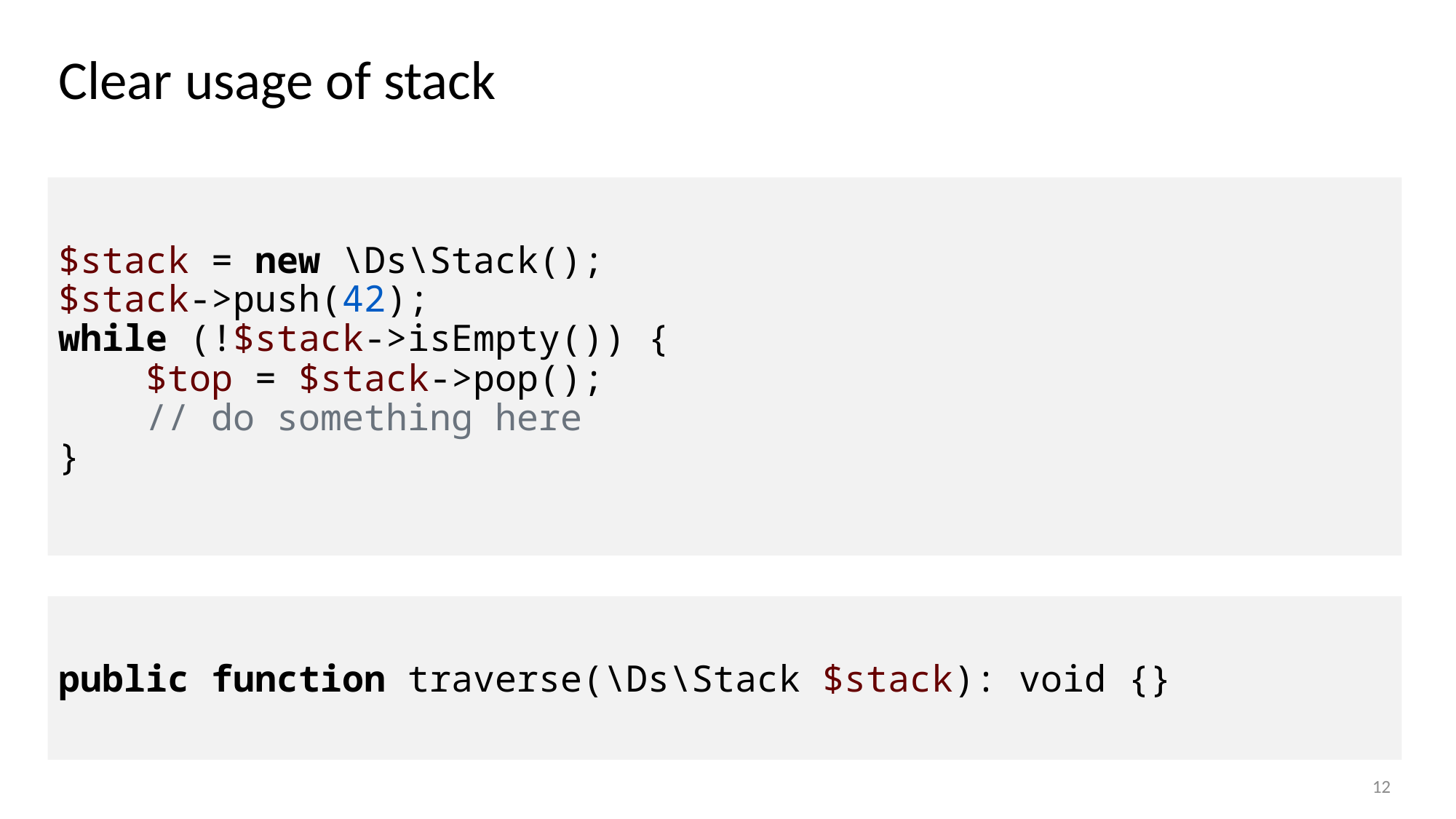

# Clear usage of stack

$stack = new \Ds\Stack();
$stack->push(42);
while (!$stack->isEmpty()) {
    $top = $stack->pop();
    // do something here
}

public function traverse(\Ds\Stack $stack): void {}
12